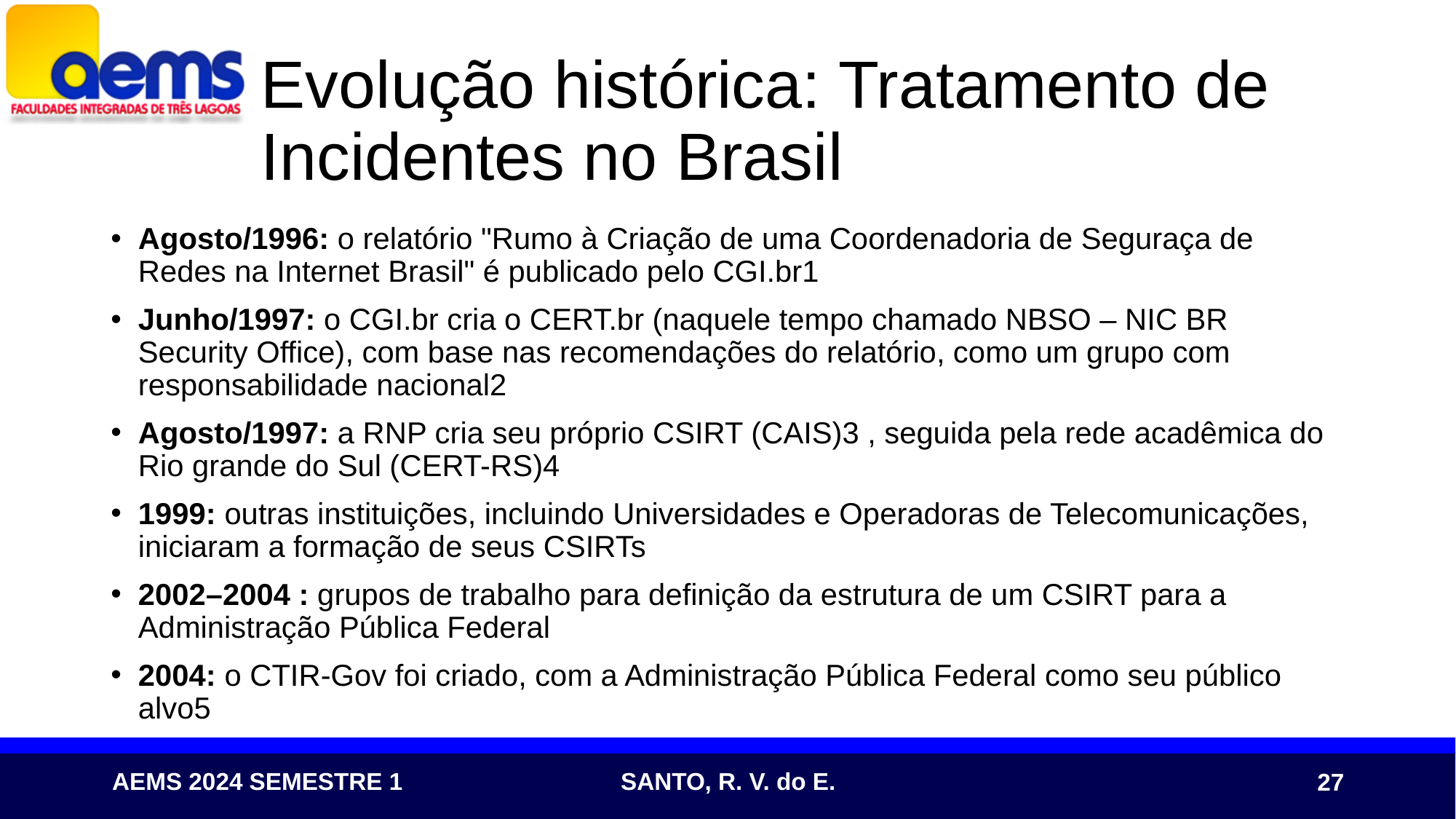

# Evolução histórica: Tratamento de Incidentes no Brasil
Agosto/1996: o relatório "Rumo à Criação de uma Coordenadoria de Seguraça de Redes na Internet Brasil" é publicado pelo CGI.br1
Junho/1997: o CGI.br cria o CERT.br (naquele tempo chamado NBSO – NIC BR Security Office), com base nas recomendações do relatório, como um grupo com responsabilidade nacional2
Agosto/1997: a RNP cria seu próprio CSIRT (CAIS)3 , seguida pela rede acadêmica do Rio grande do Sul (CERT-RS)4
1999: outras instituições, incluindo Universidades e Operadoras de Telecomunicações, iniciaram a formação de seus CSIRTs
2002–2004 : grupos de trabalho para definição da estrutura de um CSIRT para a Administração Pública Federal
2004: o CTIR-Gov foi criado, com a Administração Pública Federal como seu público alvo5
27